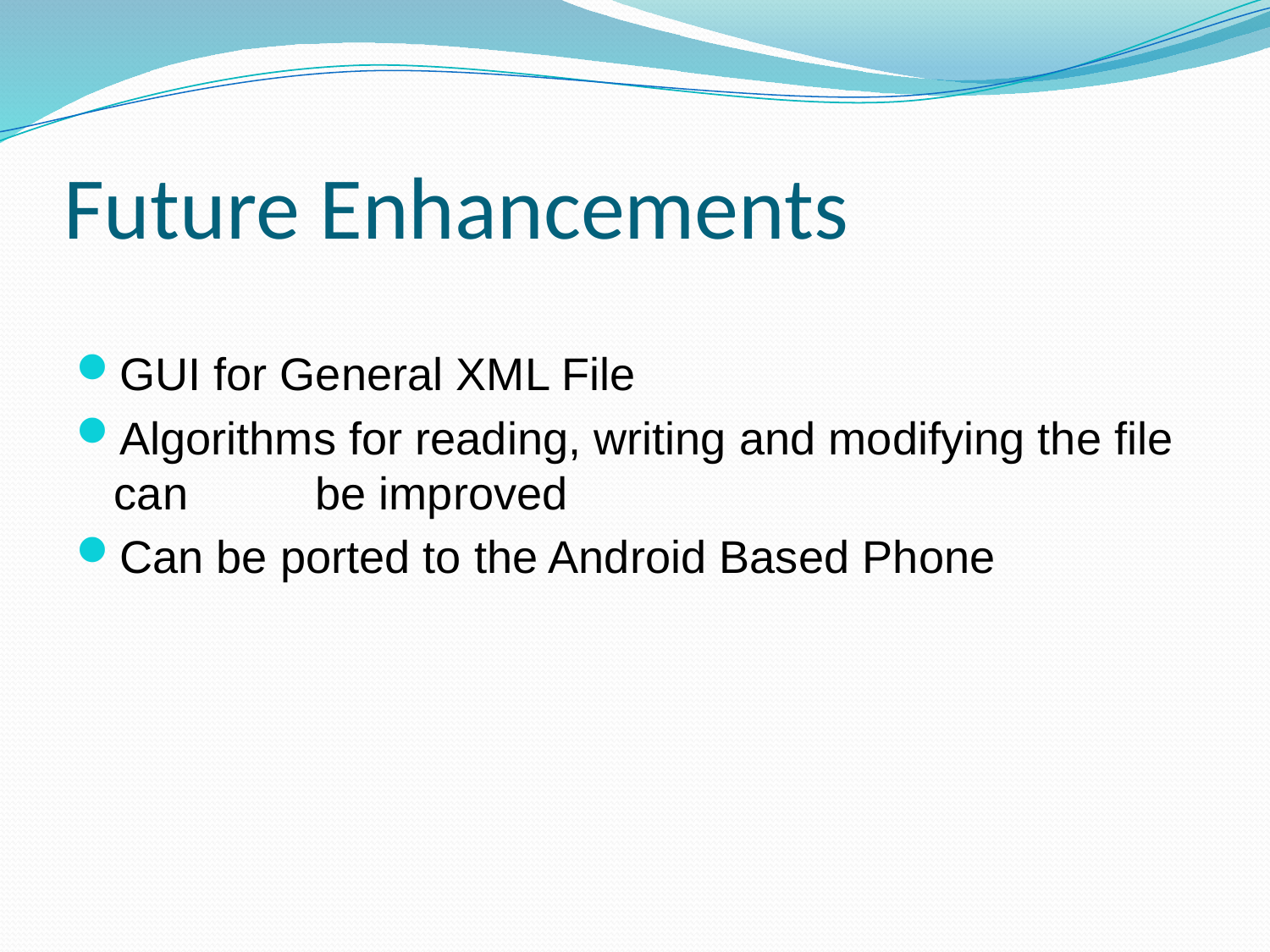

# Future Enhancements
GUI for General XML File
Algorithms for reading, writing and modifying the file can          be improved
Can be ported to the Android Based Phone